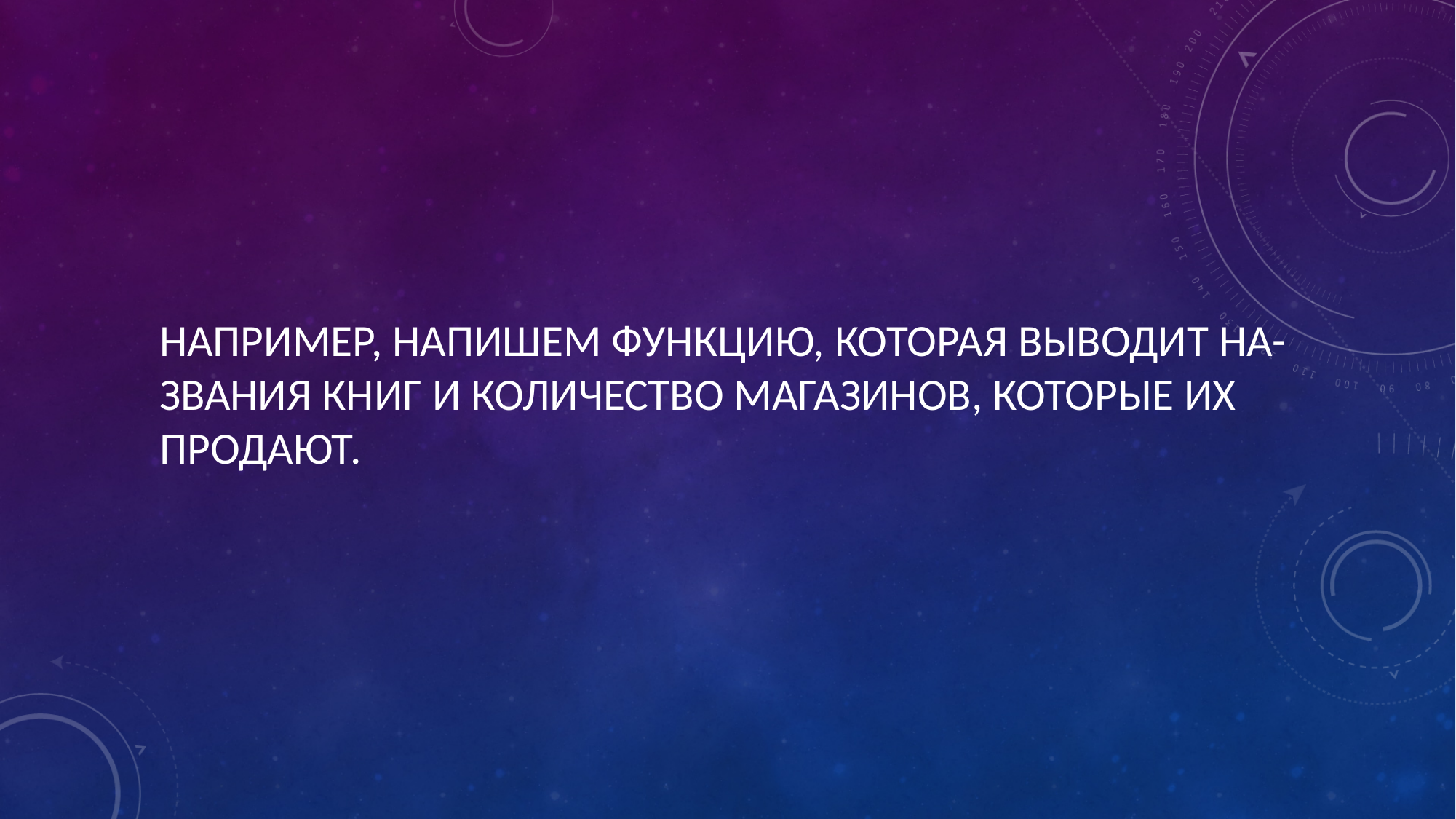

# Например, напишем функцию, которая выводит на- звания книг и количество магазинов, которые их продают.